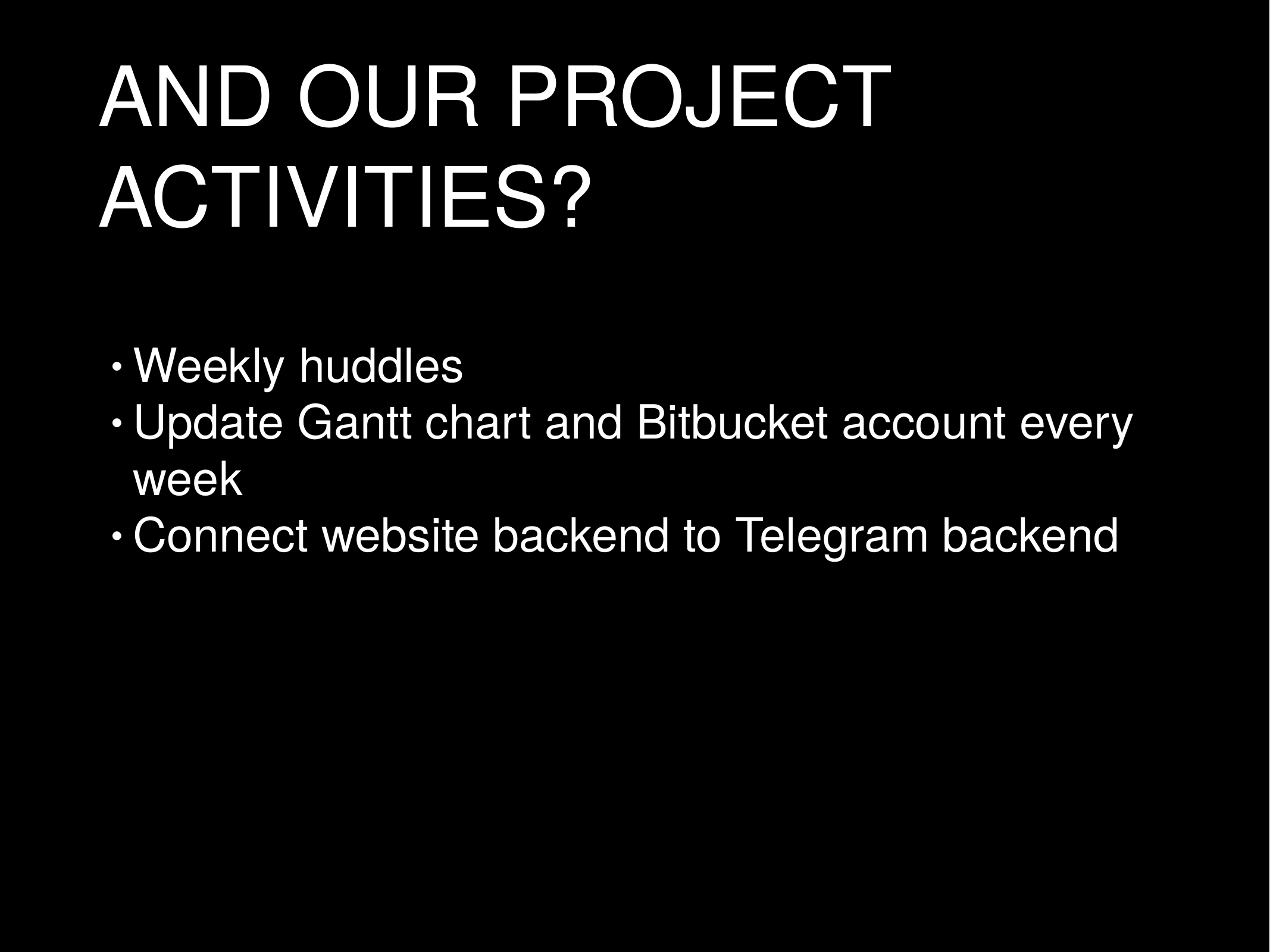

# AND OUR PROJECT ACTIVITIES?
Weekly huddles
Update Gantt chart and Bitbucket account every week
Connect website backend to Telegram backend